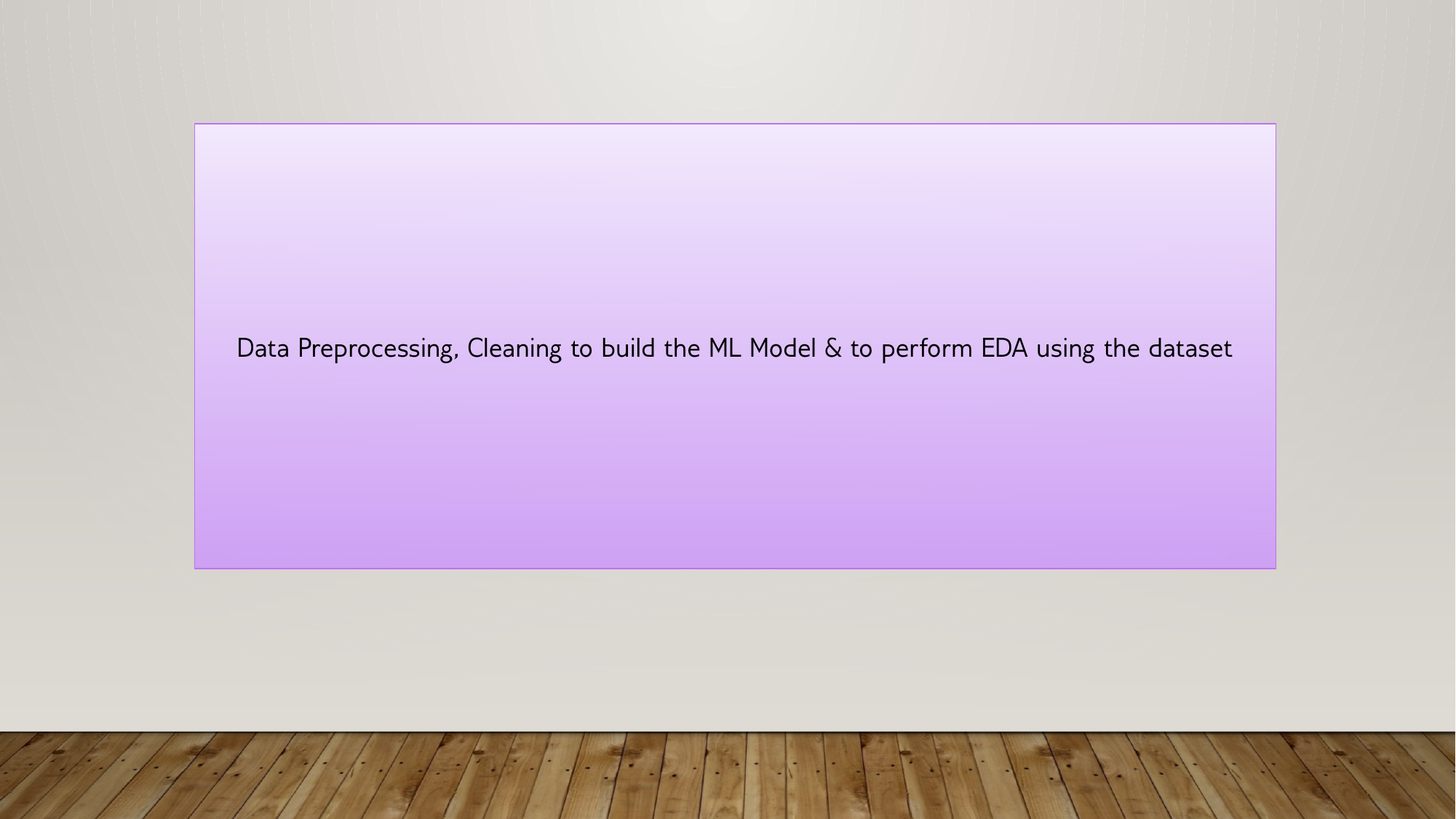

Data Preprocessing, Cleaning to build the ML Model & to perform EDA using the dataset